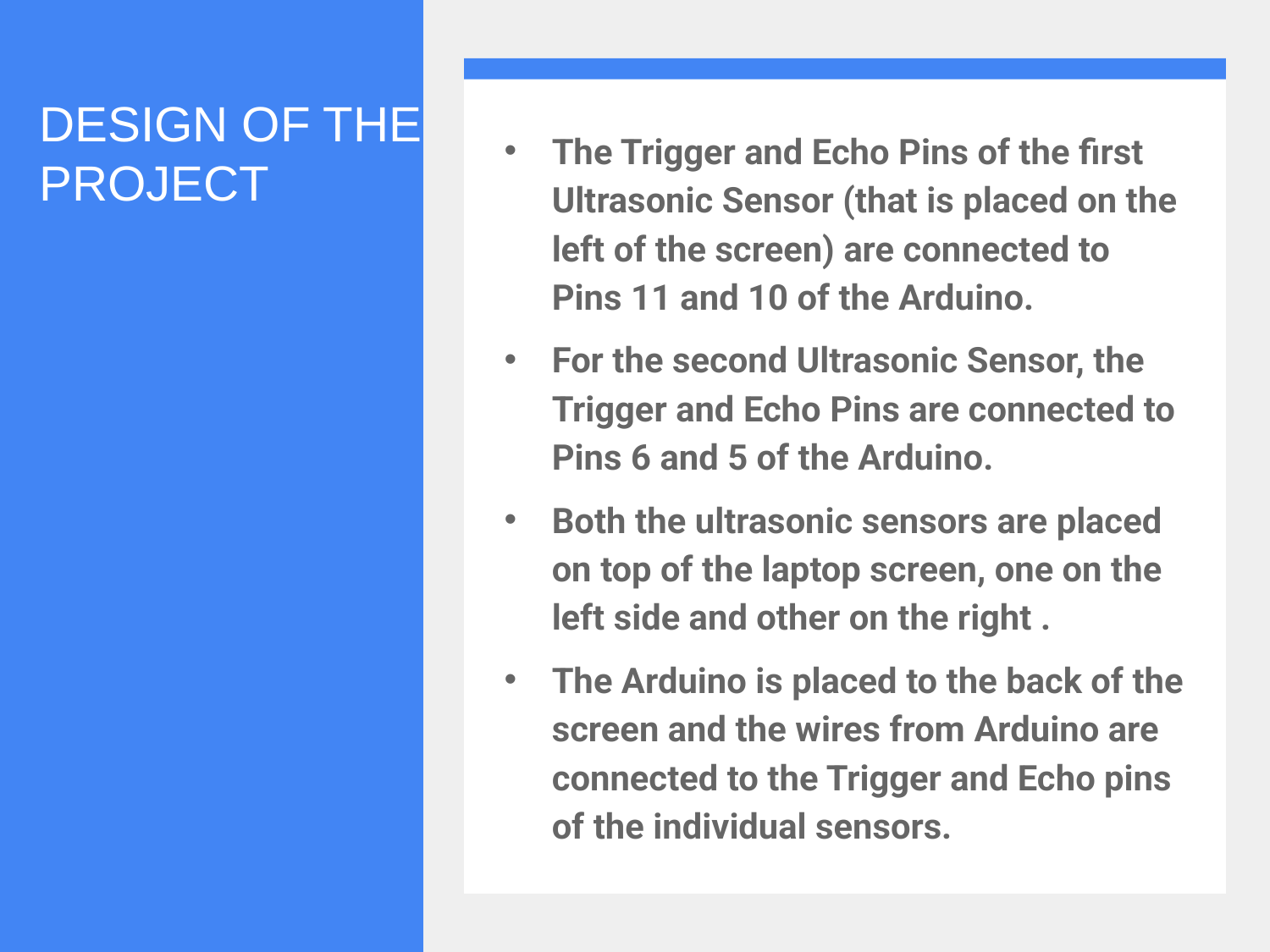

# DESIGN OF THE PROJECT
The Trigger and Echo Pins of the first Ultrasonic Sensor (that is placed on the left of the screen) are connected to Pins 11 and 10 of the Arduino.
For the second Ultrasonic Sensor, the Trigger and Echo Pins are connected to Pins 6 and 5 of the Arduino.
Both the ultrasonic sensors are placed on top of the laptop screen, one on the left side and other on the right .
The Arduino is placed to the back of the screen and the wires from Arduino are connected to the Trigger and Echo pins of the individual sensors.